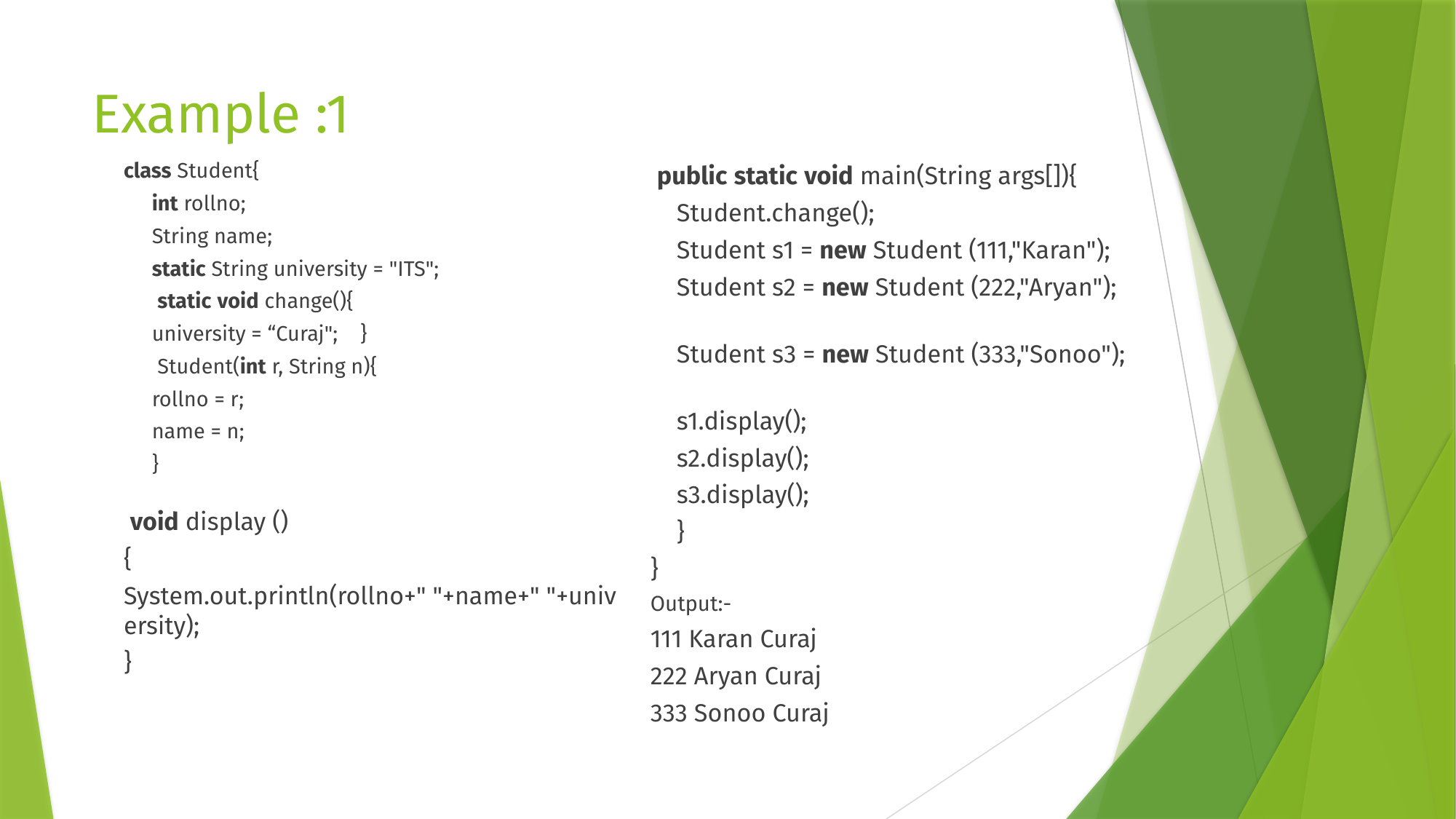

# Example :1
class Student{
     int rollno;
     String name;
     static String university = "ITS";
      static void change(){
     university = “Curaj";    }
      Student(int r, String n){
     rollno = r;
     name = n;
     }

 void display ()
{
System.out.println(rollno+" "+name+" "+university);
}

 public static void main(String args[]){
    Student.change();
    Student s1 = new Student (111,"Karan");
    Student s2 = new Student (222,"Aryan");
    Student s3 = new Student (333,"Sonoo");
    s1.display();
    s2.display();
    s3.display();
    }
}
Output:-
111 Karan Curaj
222 Aryan Curaj
333 Sonoo Curaj